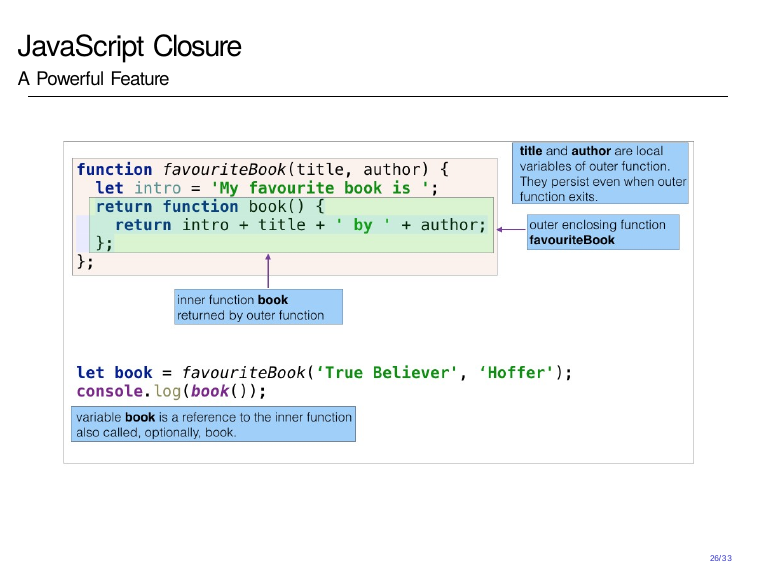

# JavaScript Closure
A Powerful Feature

26/33